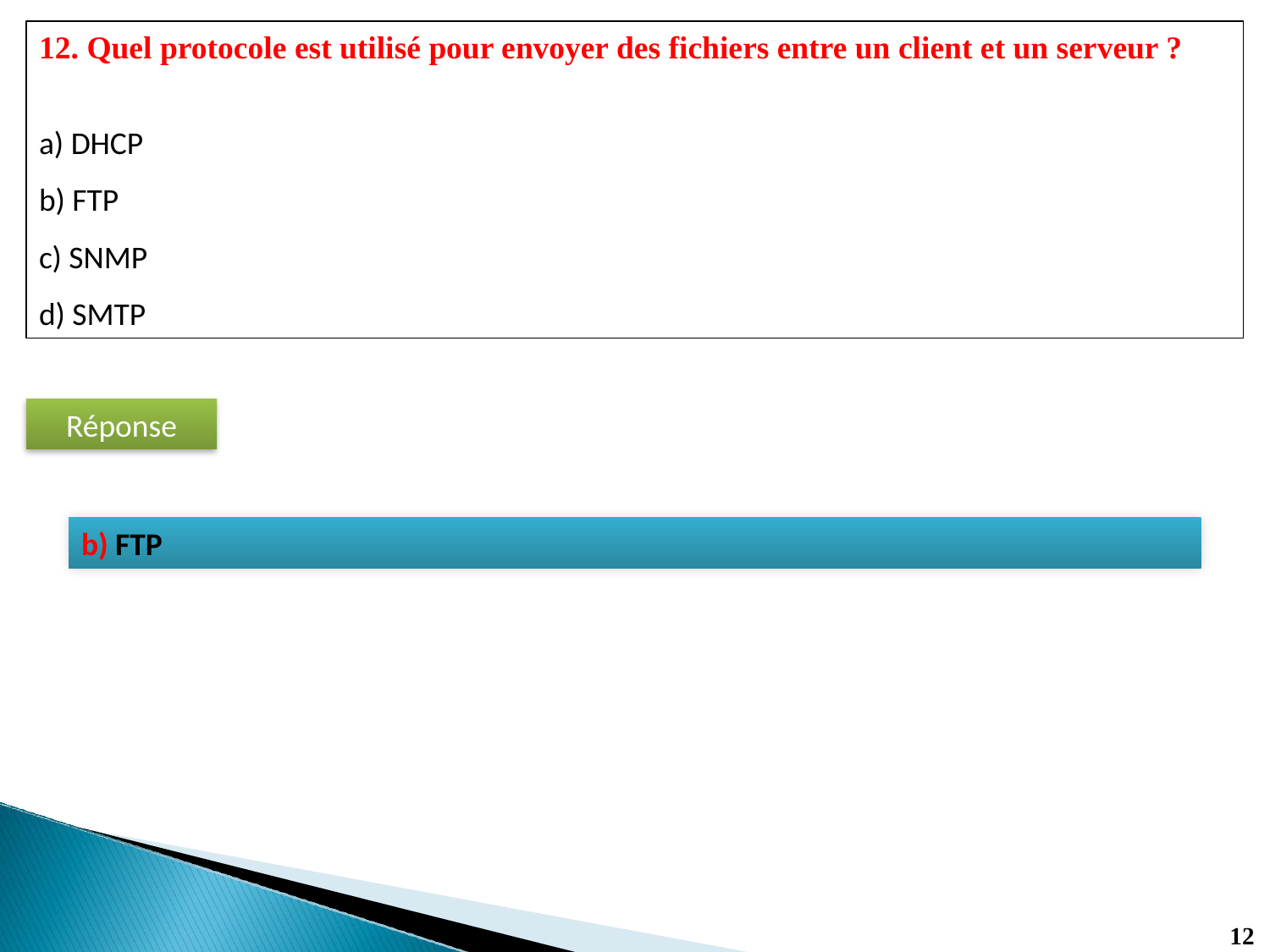

12. Quel protocole est utilisé pour envoyer des fichiers entre un client et un serveur ?

a) DHCP
b) FTP
c) SNMP
d) SMTP
Réponse
b) FTP
12